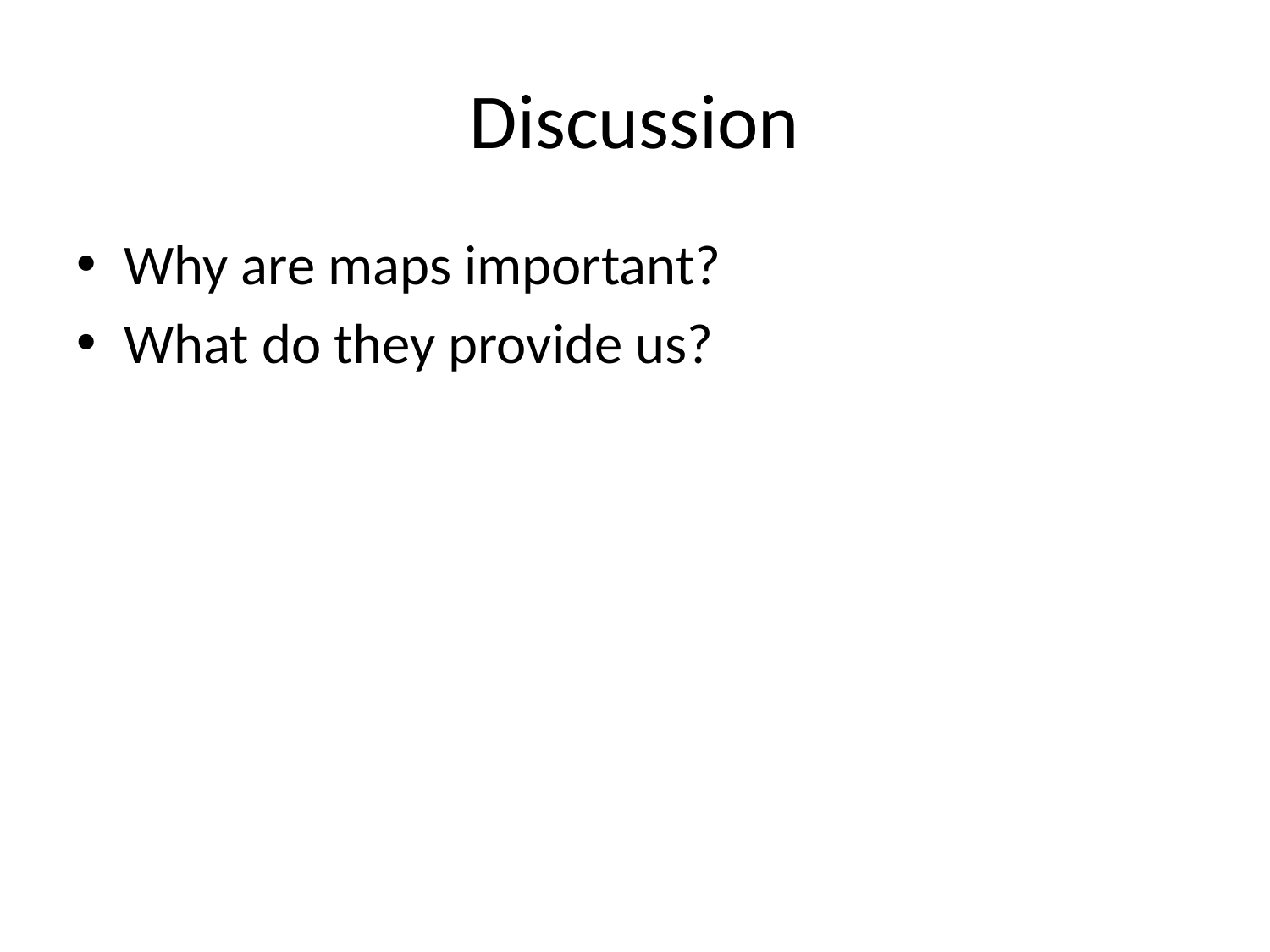

# Discussion
Why are maps important?
What do they provide us?